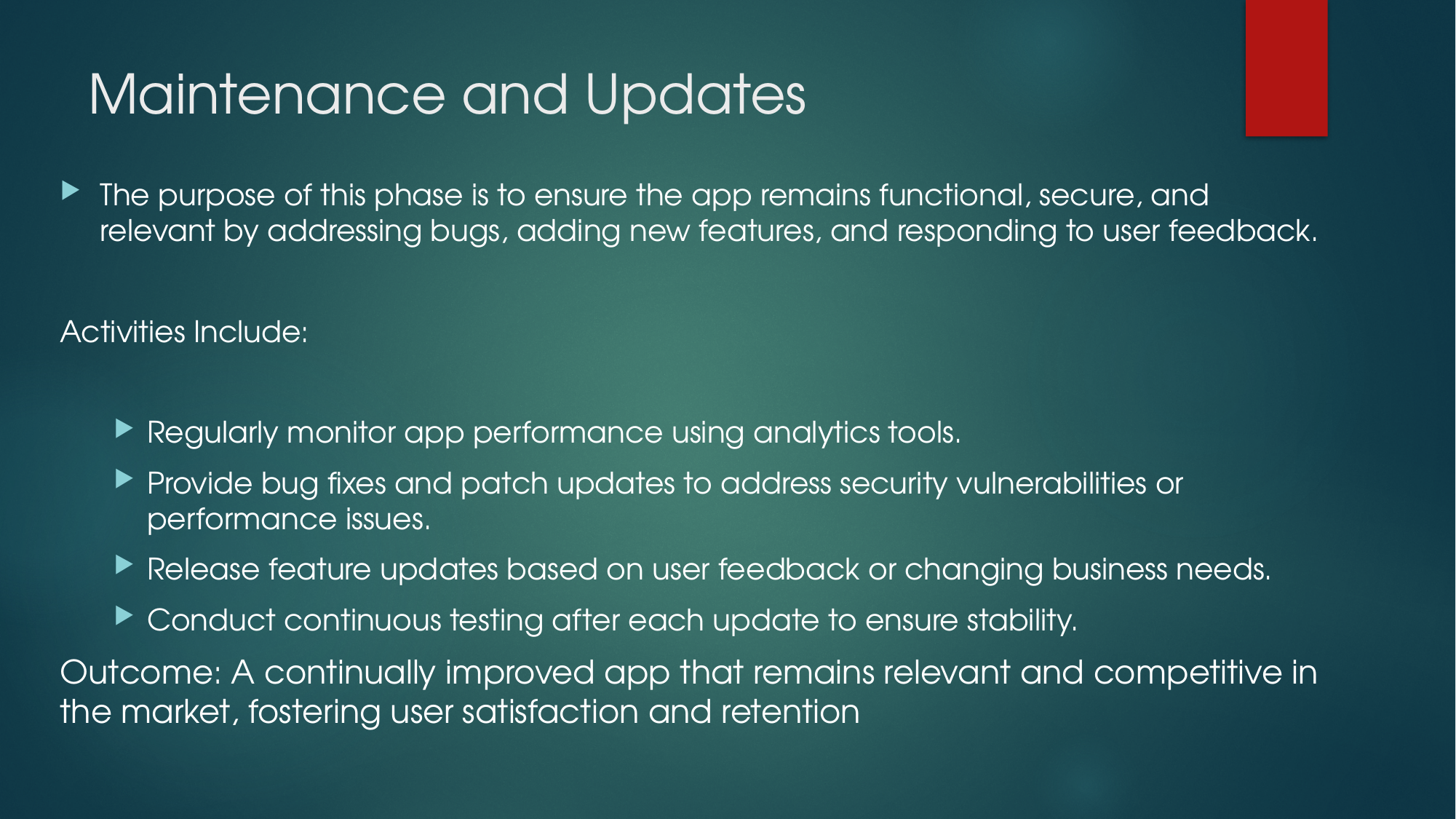

# Maintenance and Updates
The purpose of this phase is to ensure the app remains functional, secure, and relevant by addressing bugs, adding new features, and responding to user feedback.

Activities Include:

Regularly monitor app performance using analytics tools.
Provide bug fixes and patch updates to address security vulnerabilities or performance issues.
Release feature updates based on user feedback or changing business needs.
Conduct continuous testing after each update to ensure stability.
Outcome: A continually improved app that remains relevant and competitive in the market, fostering user satisfaction and retention